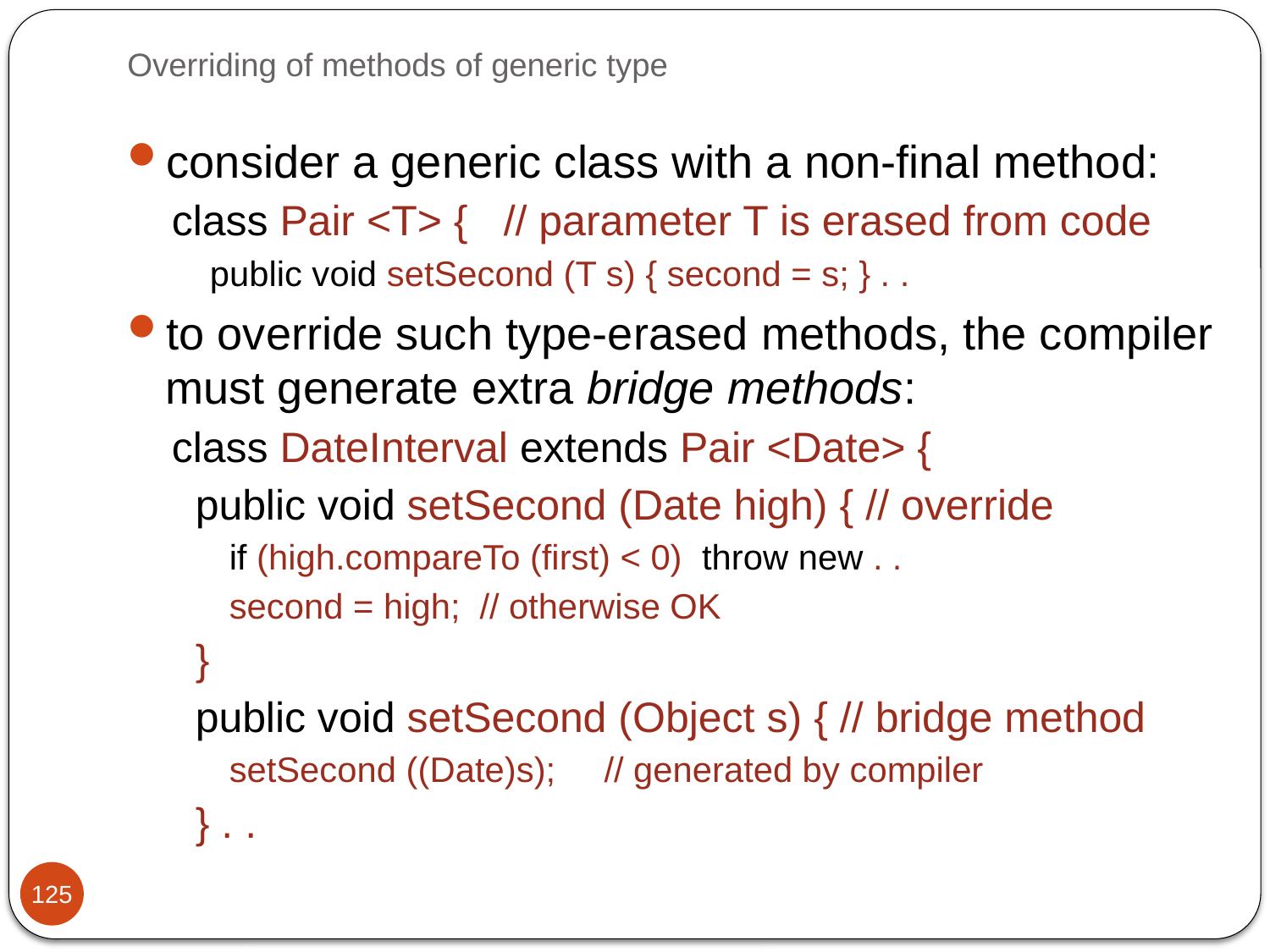

# Overriding of methods of generic type
consider a generic class with a non-final method:
class Pair <T> {   // parameter T is erased from code
public void setSecond (T s) { second = s; } . .
to override such type-erased methods, the compiler must generate extra bridge methods:
class DateInterval extends Pair <Date> {
  public void setSecond (Date high) { // override
  if (high.compareTo (first) < 0)  throw new . .
  second = high;  // otherwise OK
  }
  public void setSecond (Object s) { // bridge method
  setSecond ((Date)s);     // generated by compiler
  } . .
125